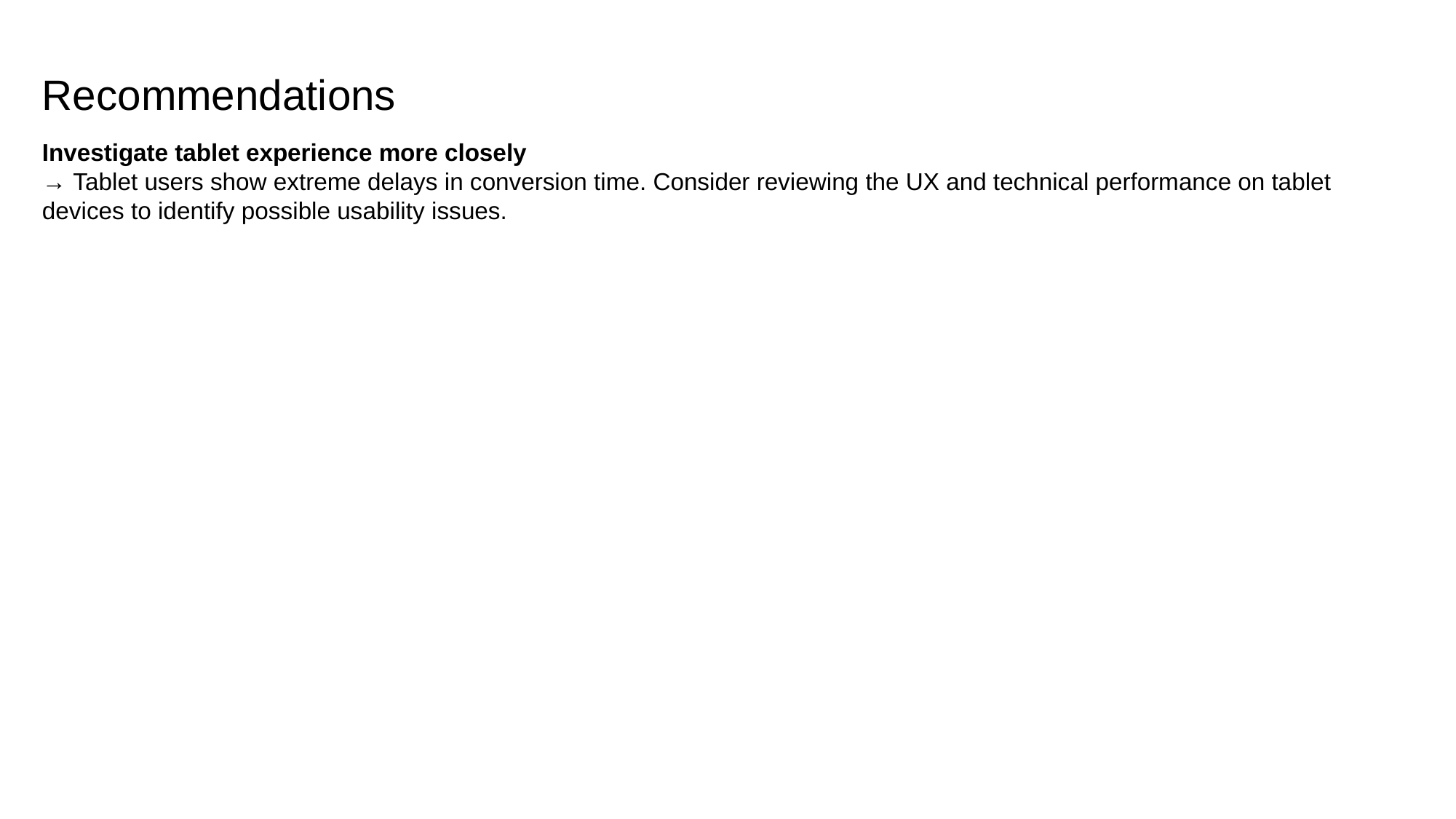

Recommendations
Investigate tablet experience more closely
→ Tablet users show extreme delays in conversion time. Consider reviewing the UX and technical performance on tablet devices to identify possible usability issues.
Long session left open